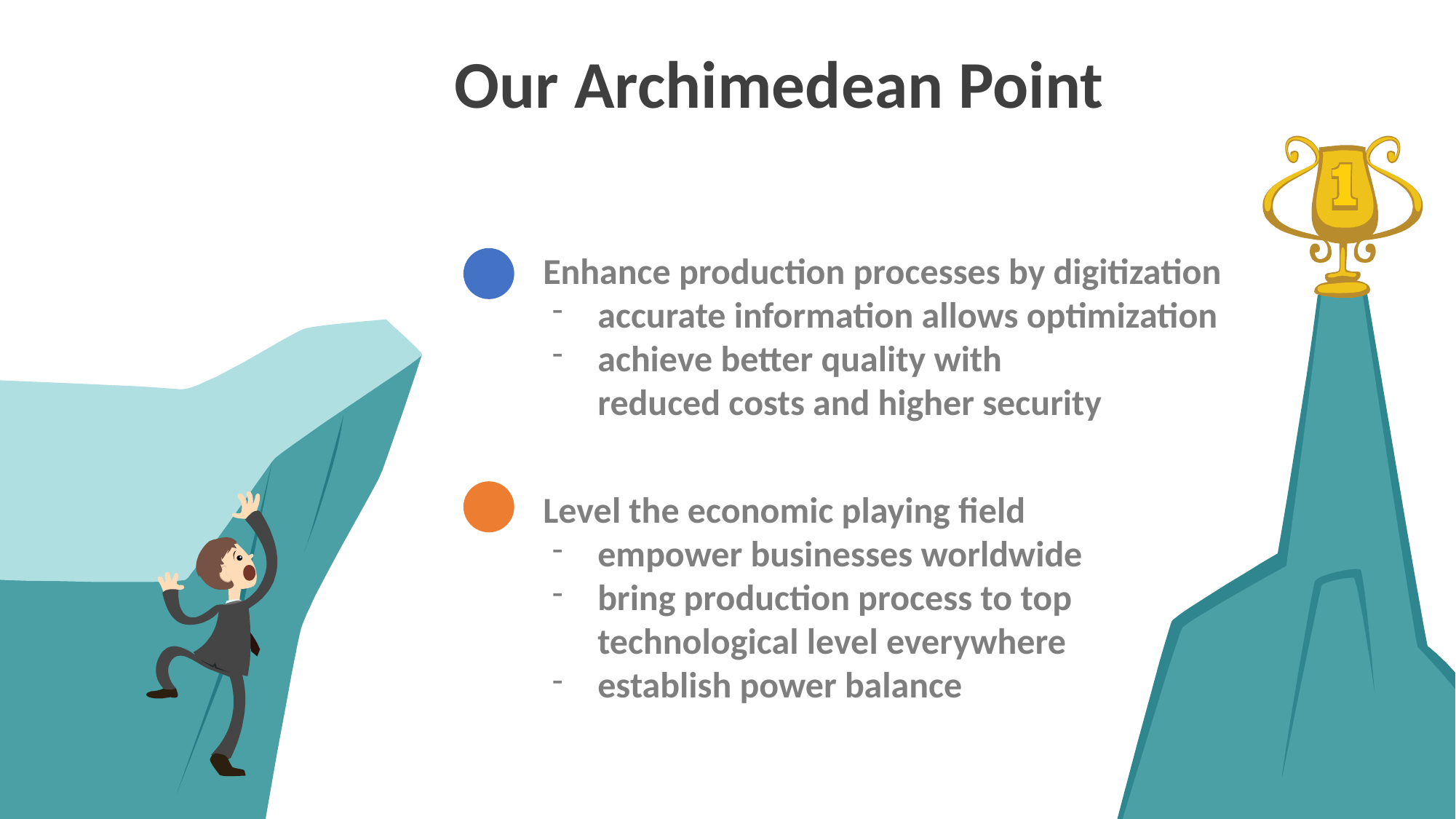

# Our Archimedean Point

Enhance production processes by digitization
accurate information allows optimization
achieve better quality with
reduced costs and higher security

Designed by freepik

Level the economic playing field
empower businesses worldwide
bring production process to top technological level everywhere
establish power balance